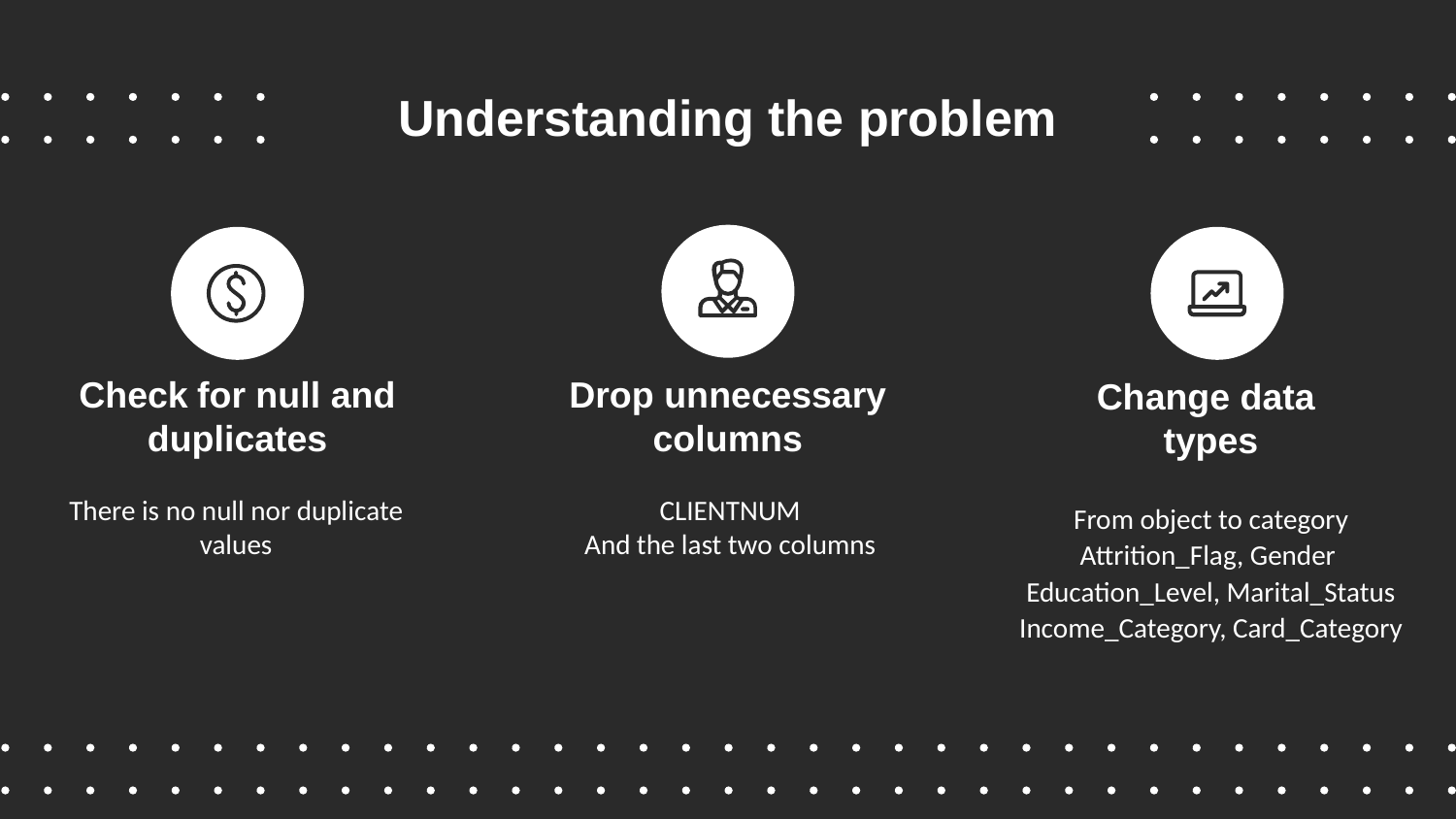

# Understanding the problem

Check for null and duplicates
Drop unnecessary columns
Change data
types
From object to category
Attrition_Flag, Gender
Education_Level, Marital_Status Income_Category, Card_Category
There is no null nor duplicate values
CLIENTNUM
And the last two columns